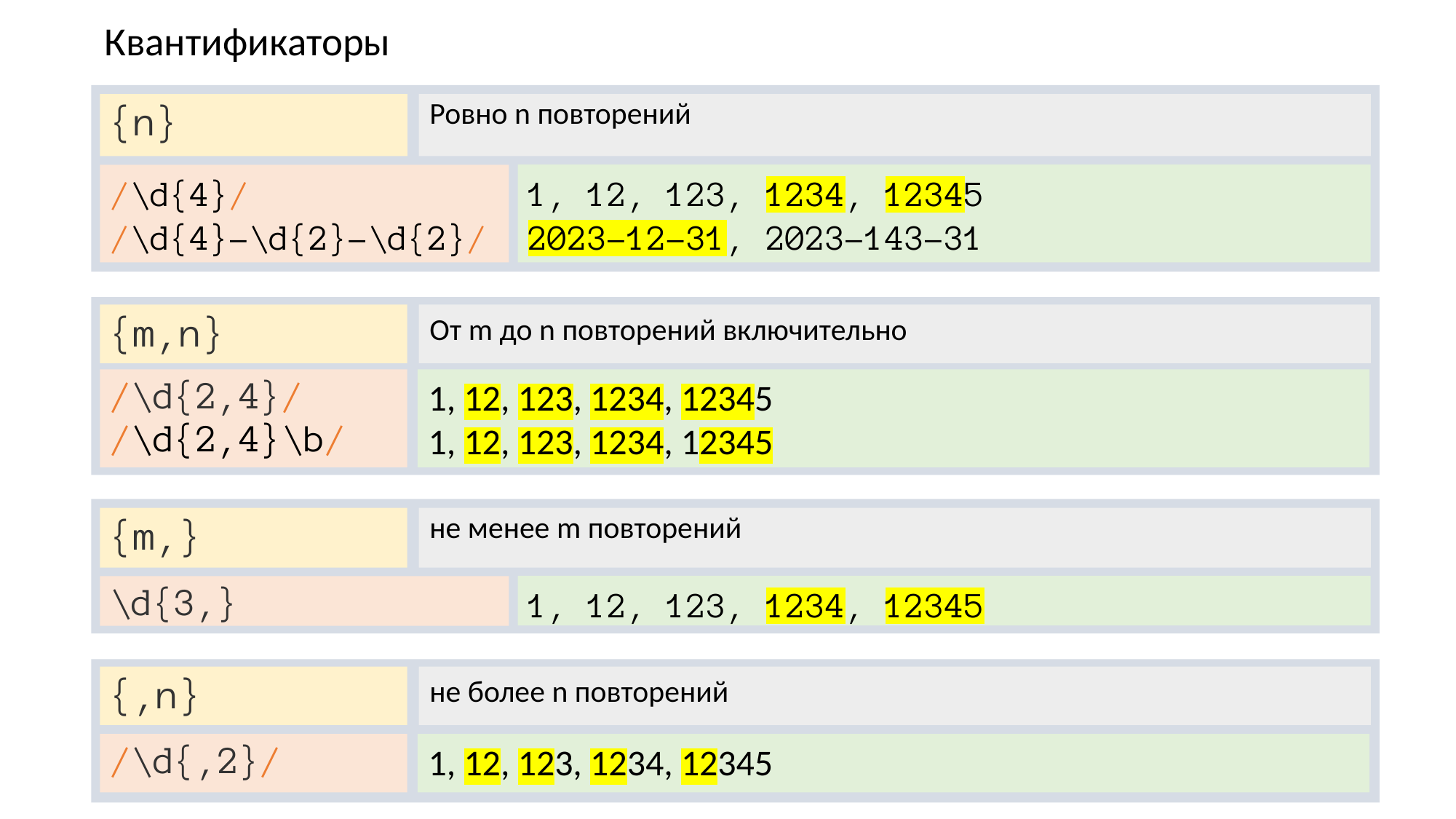

# Квантификаторы

Ровно n повторений
{n}
1, 12, 123, 1234, 12345
2023-12-31, 2023-143-31
/\d{4}/
/\d{4}-\d{2}-\d{2}/

От m до n повторений включительно
{m,n}
1, 12, 123, 1234, 12345
1, 12, 123, 1234, 12345
/\d{2,4}/
/\d{2,4}\b/

не менее m повторений
{m,}
1, 12, 123, 1234, 12345
\d{3,}

не более n повторений
{,n}
1, 12, 123, 1234, 12345
/\d{,2}/